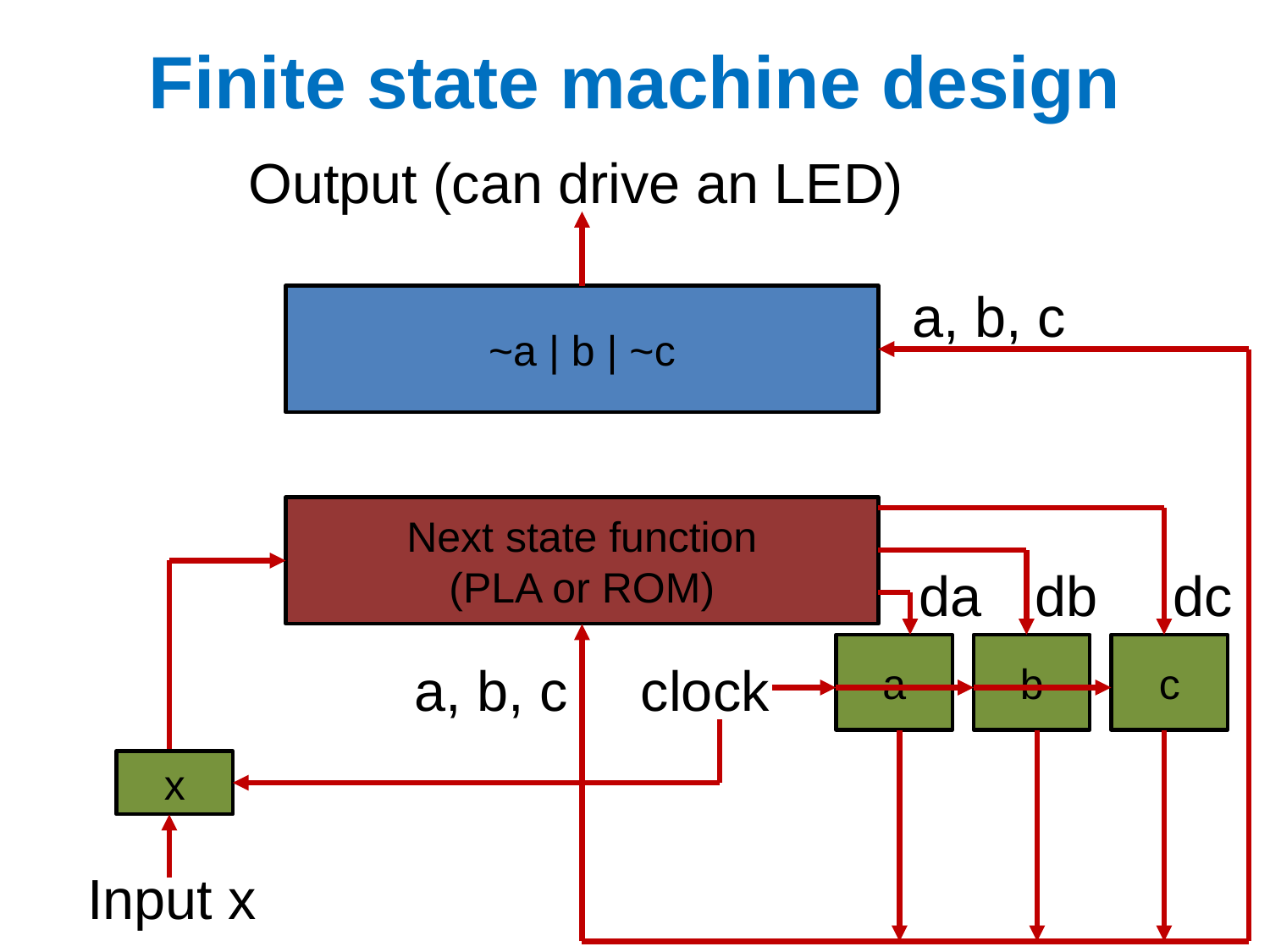

# Finite state machine design
Output (can drive an LED)
a, b, c
~a | b | ~c
Next state function
(PLA or ROM)
da
db
dc
a
b
c
a, b, c
clock
x
Input x